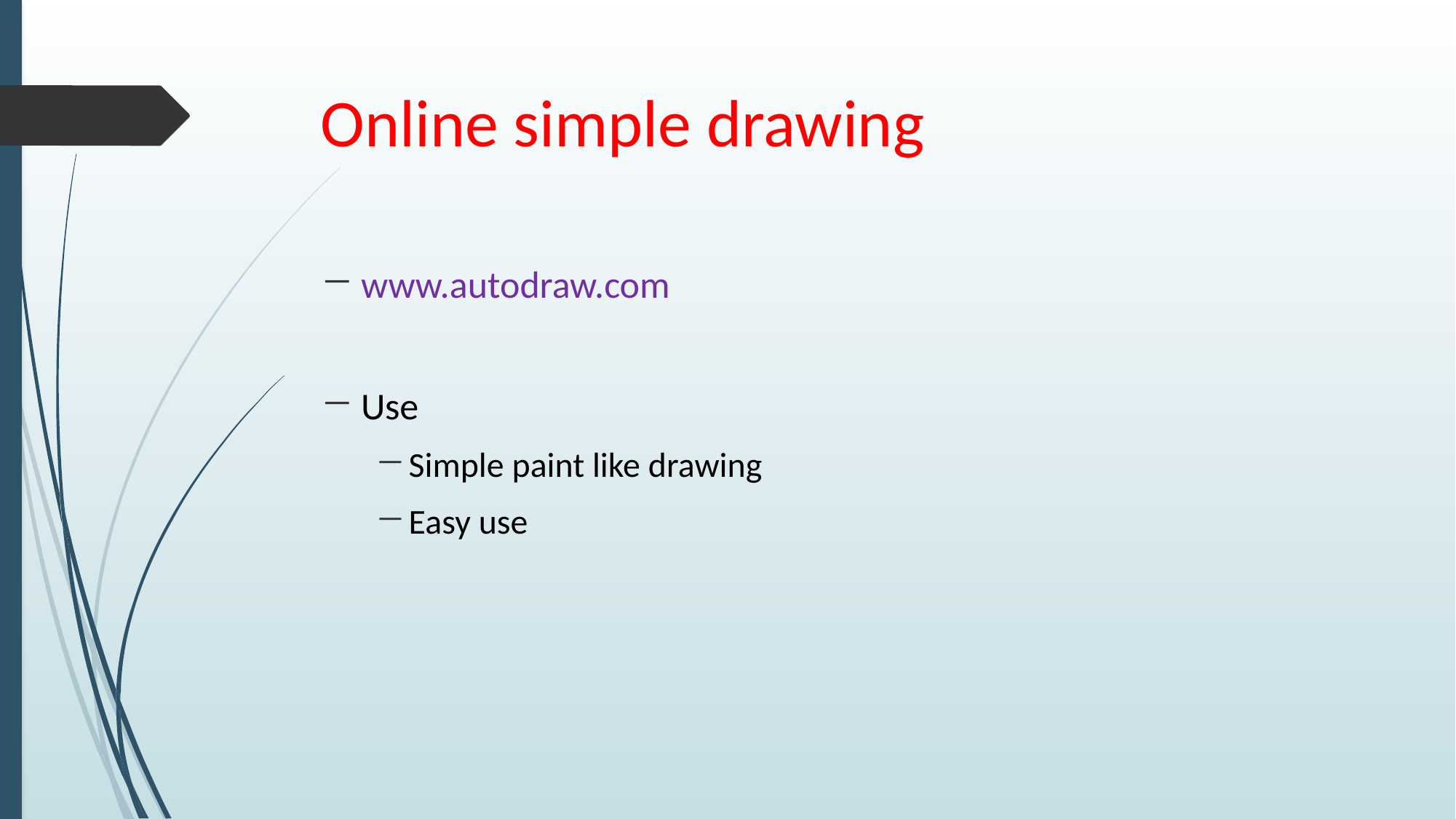

# Online simple drawing
www.autodraw.com

Use
Simple paint like drawing
Easy use